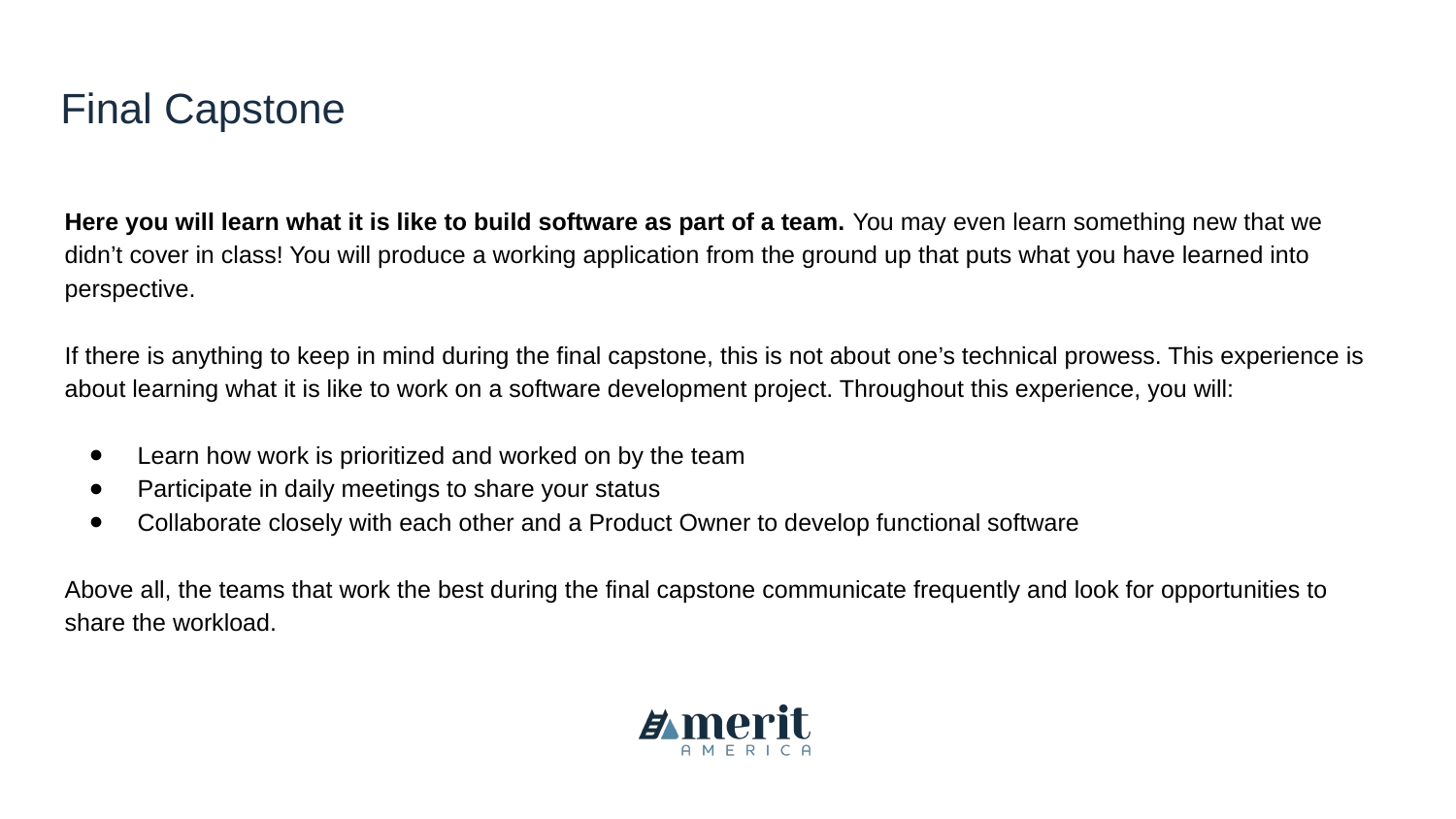

# Final Capstone
Here you will learn what it is like to build software as part of a team. You may even learn something new that we didn’t cover in class! You will produce a working application from the ground up that puts what you have learned into perspective.

If there is anything to keep in mind during the final capstone, this is not about one’s technical prowess. This experience is about learning what it is like to work on a software development project. Throughout this experience, you will:
Learn how work is prioritized and worked on by the team
Participate in daily meetings to share your status
Collaborate closely with each other and a Product Owner to develop functional software

Above all, the teams that work the best during the final capstone communicate frequently and look for opportunities to share the workload.